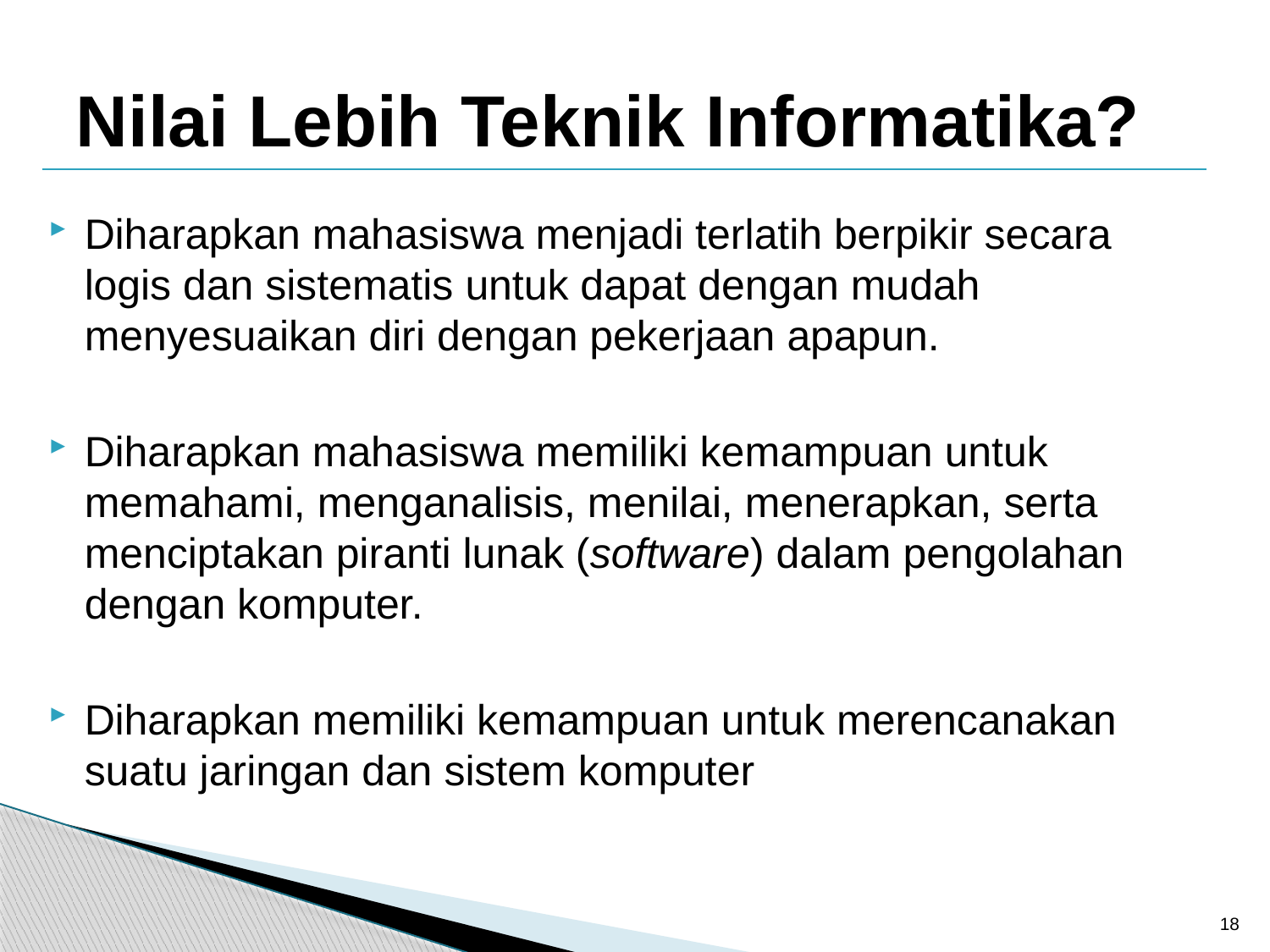

# Nilai Lebih Teknik Informatika?
Diharapkan mahasiswa menjadi terlatih berpikir secara logis dan sistematis untuk dapat dengan mudah menyesuaikan diri dengan pekerjaan apapun.

Diharapkan mahasiswa memiliki kemampuan untuk memahami, menganalisis, menilai, menerapkan, serta menciptakan piranti lunak (software) dalam pengolahan dengan komputer.

Diharapkan memiliki kemampuan untuk merencanakan suatu jaringan dan sistem komputer
18